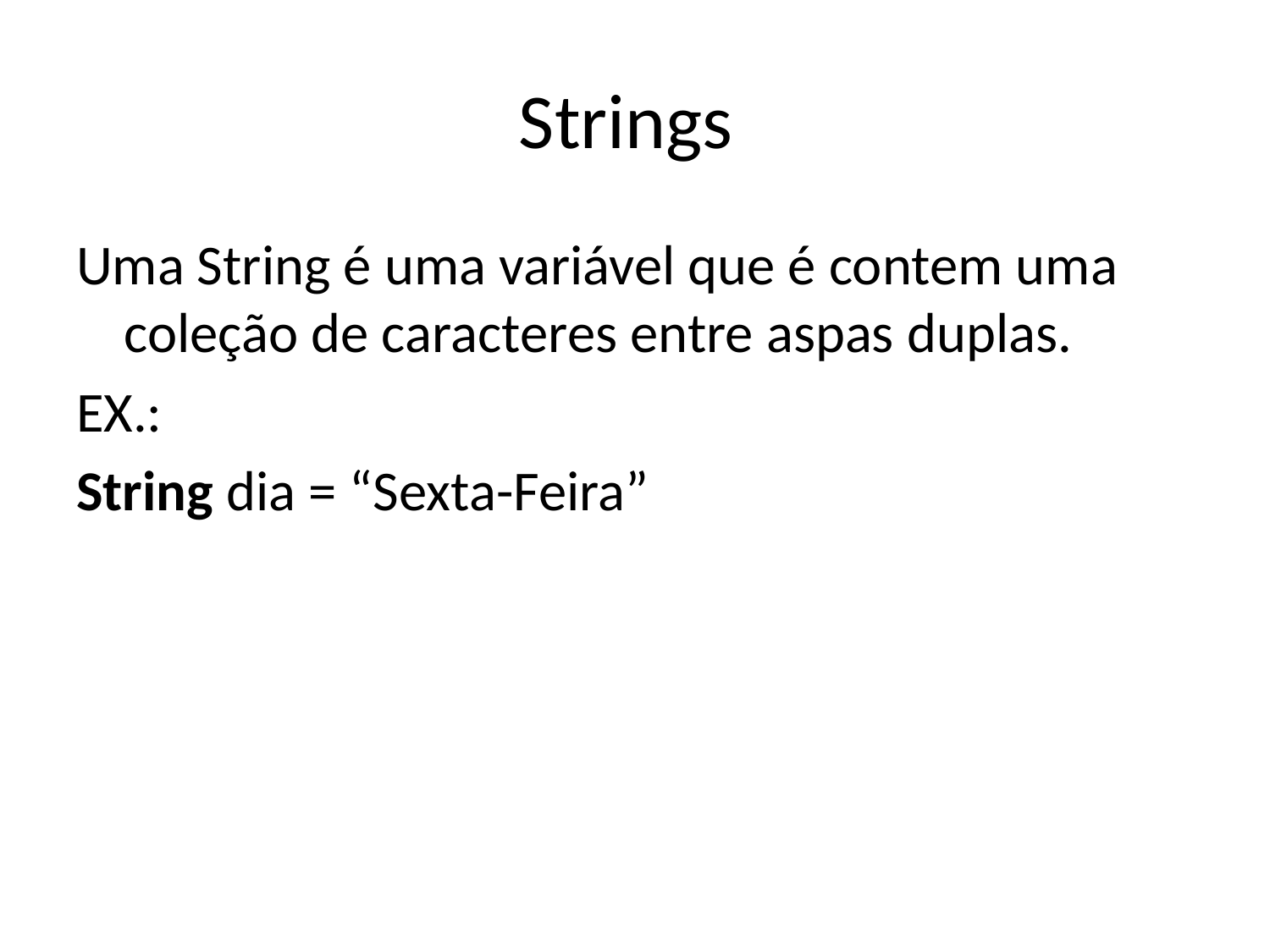

# Strings
Uma String é uma variável que é contem uma coleção de caracteres entre aspas duplas.
EX.:
String dia = “Sexta-Feira”